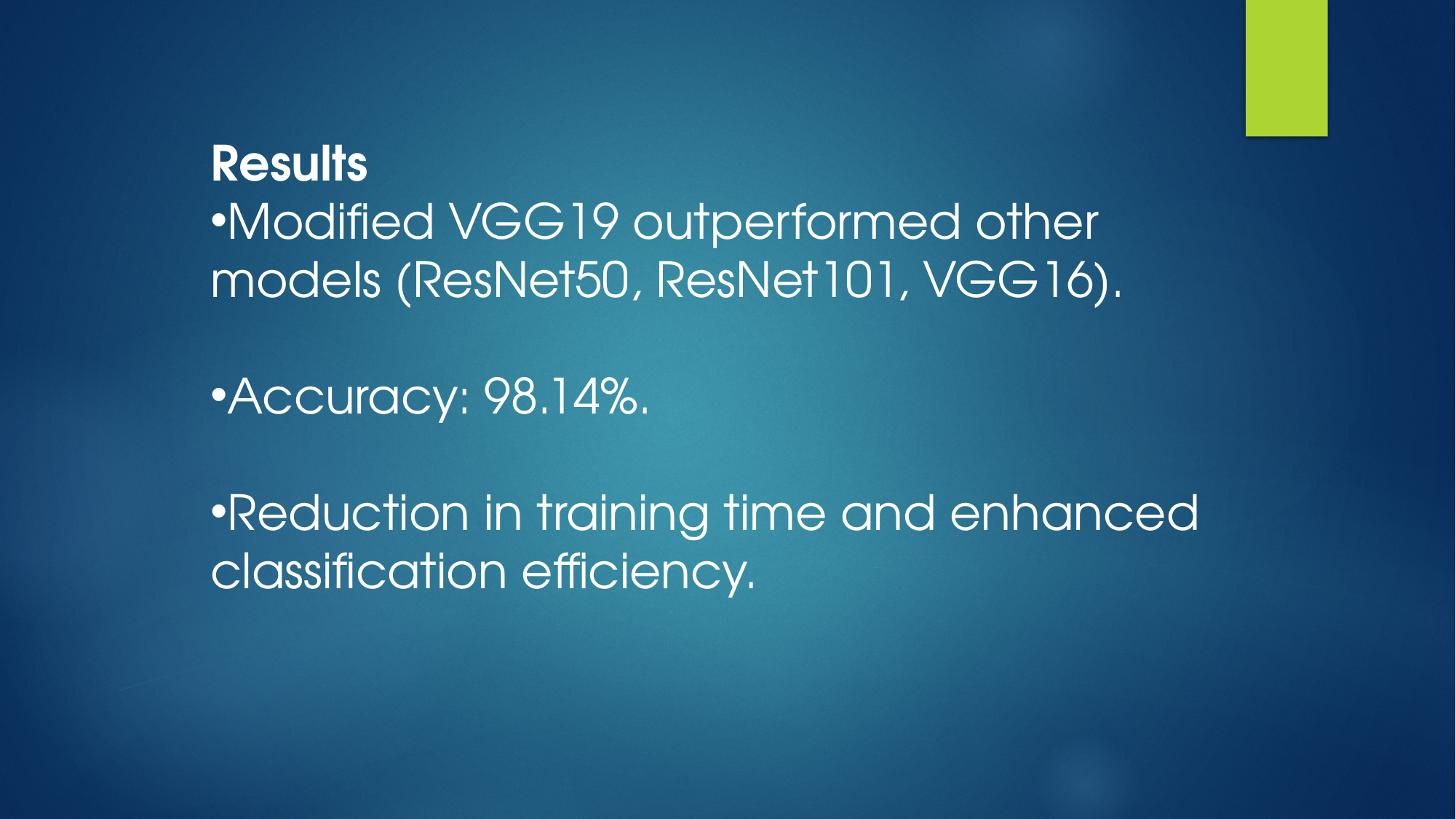

Results
Modified VGG19 outperformed other models (ResNet50, ResNet101, VGG16).

Accuracy: 98.14%.

Reduction in training time and enhanced classification efficiency.